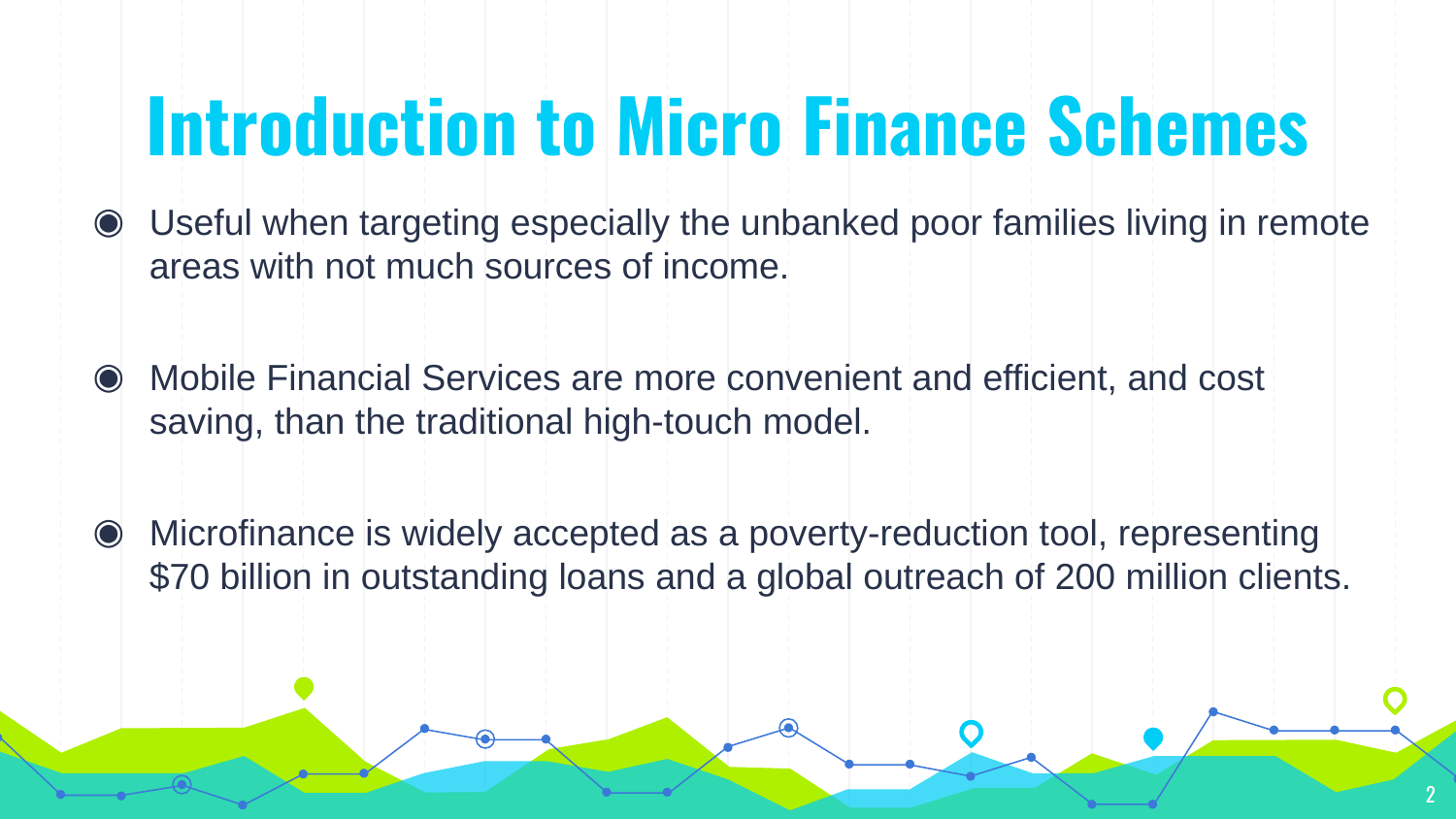

Introduction to Micro Finance Schemes
Useful when targeting especially the unbanked poor families living in remote areas with not much sources of income.

Mobile Financial Services are more convenient and efficient, and cost saving, than the traditional high-touch model.

Microfinance is widely accepted as a poverty-reduction tool, representing $70 billion in outstanding loans and a global outreach of 200 million clients.

2